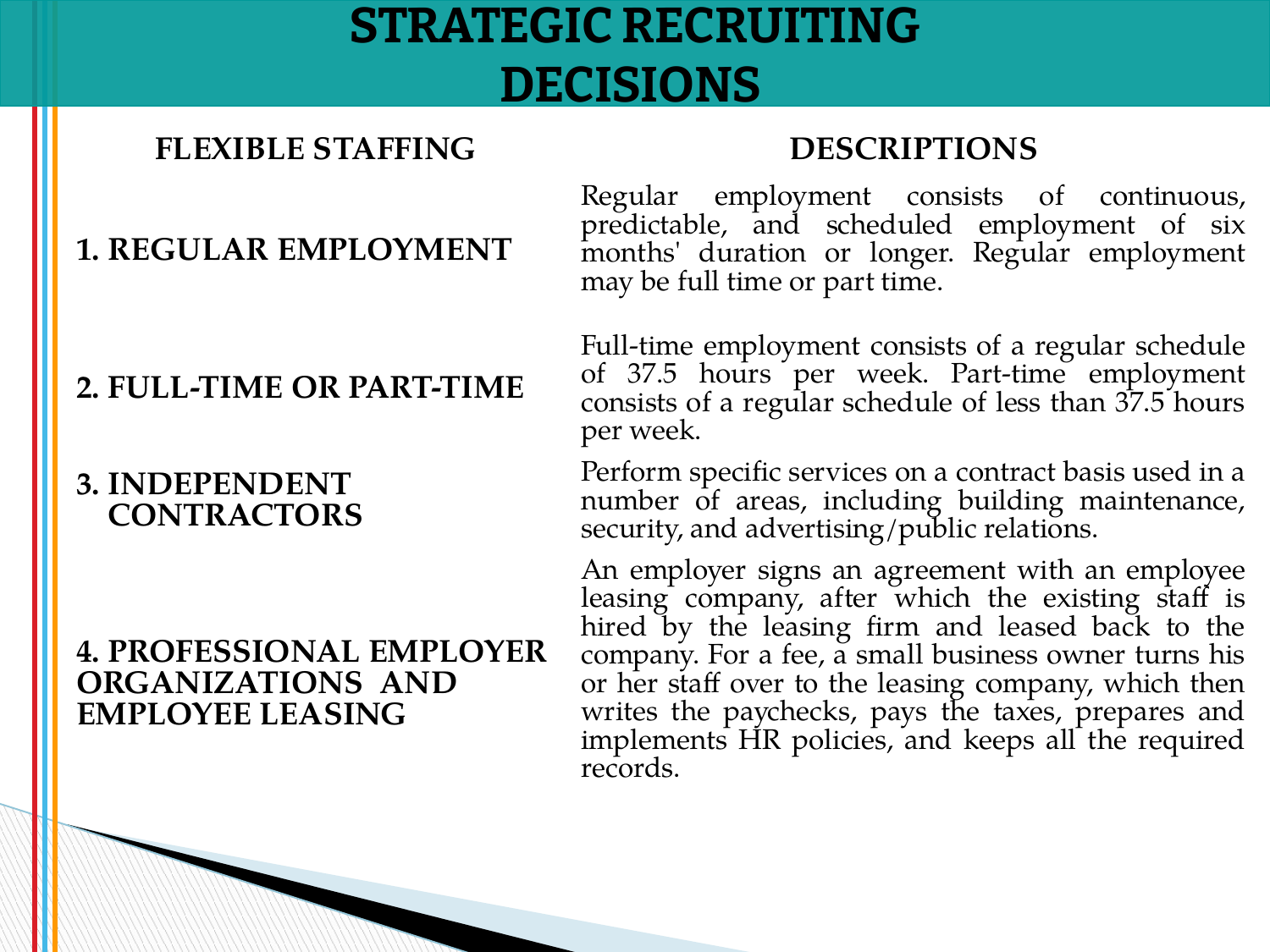

STRATEGIC RECRUITING
DECISIONS
| FLEXIBLE STAFFING | DESCRIPTIONS |
| --- | --- |
| 1. REGULAR EMPLOYMENT | Regular employment consists of continuous, predictable, and scheduled employment of six months' duration or longer. Regular employment may be full time or part time. |
| 2. FULL-TIME OR PART-TIME | Full-time employment consists of a regular schedule of 37.5 hours per week. Part-time employment consists of a regular schedule of less than 37.5 hours per week. |
| 3. INDEPENDENT CONTRACTORS | Perform specific services on a contract basis used in a number of areas, including building maintenance, security, and advertising/public relations. |
| 4. PROFESSIONAL EMPLOYER ORGANIZATIONS AND EMPLOYEE LEASING | An employer signs an agreement with an employee leasing company, after which the existing staff is hired by the leasing firm and leased back to the company. For a fee, a small business owner turns his or her staff over to the leasing company, which then writes the paychecks, pays the taxes, prepares and implements HR policies, and keeps all the required records. |